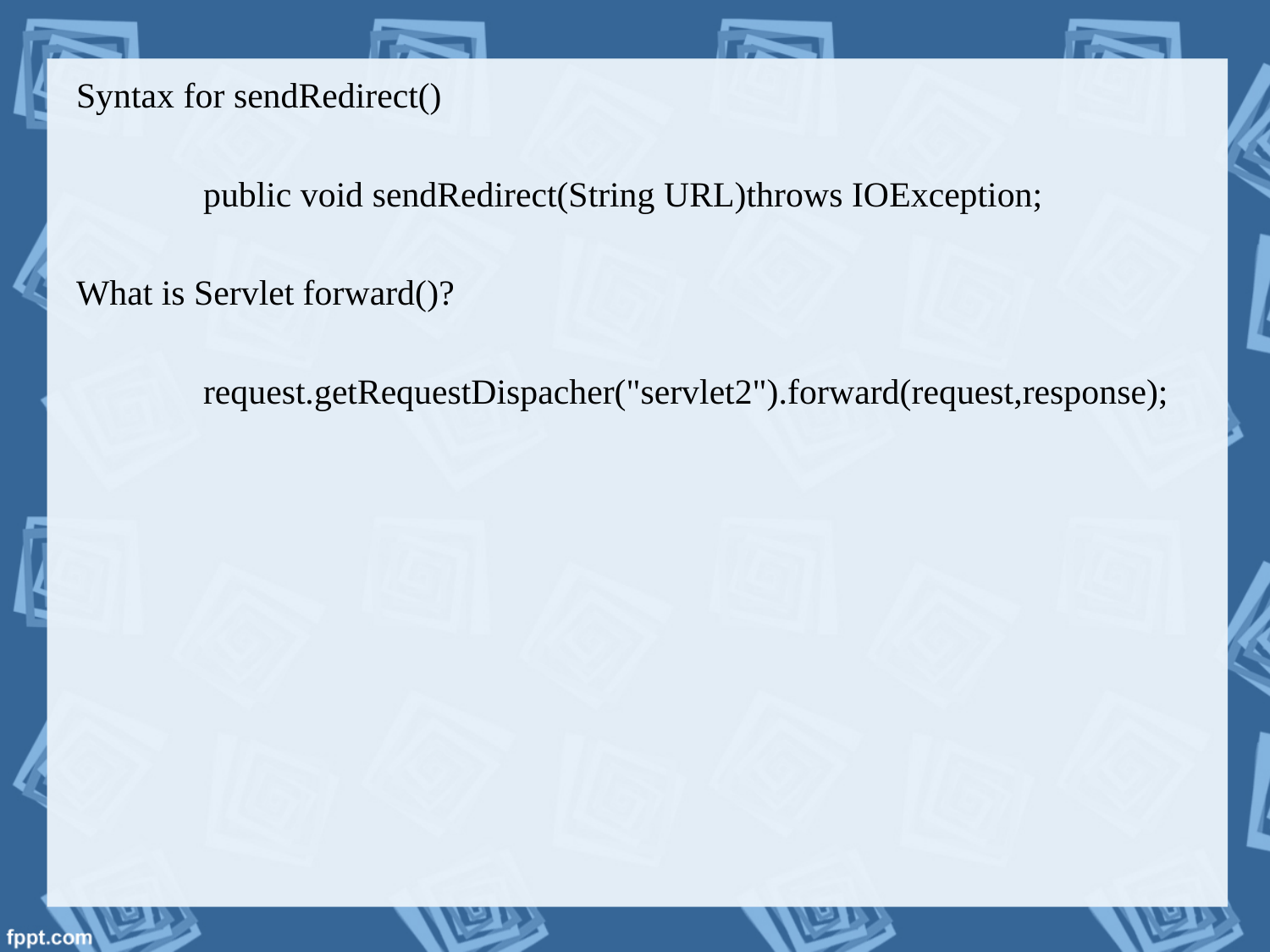

Syntax for sendRedirect()

	public void sendRedirect(String URL)throws IOException;

What is Servlet forward()?

	request.getRequestDispacher("servlet2").forward(request,response);